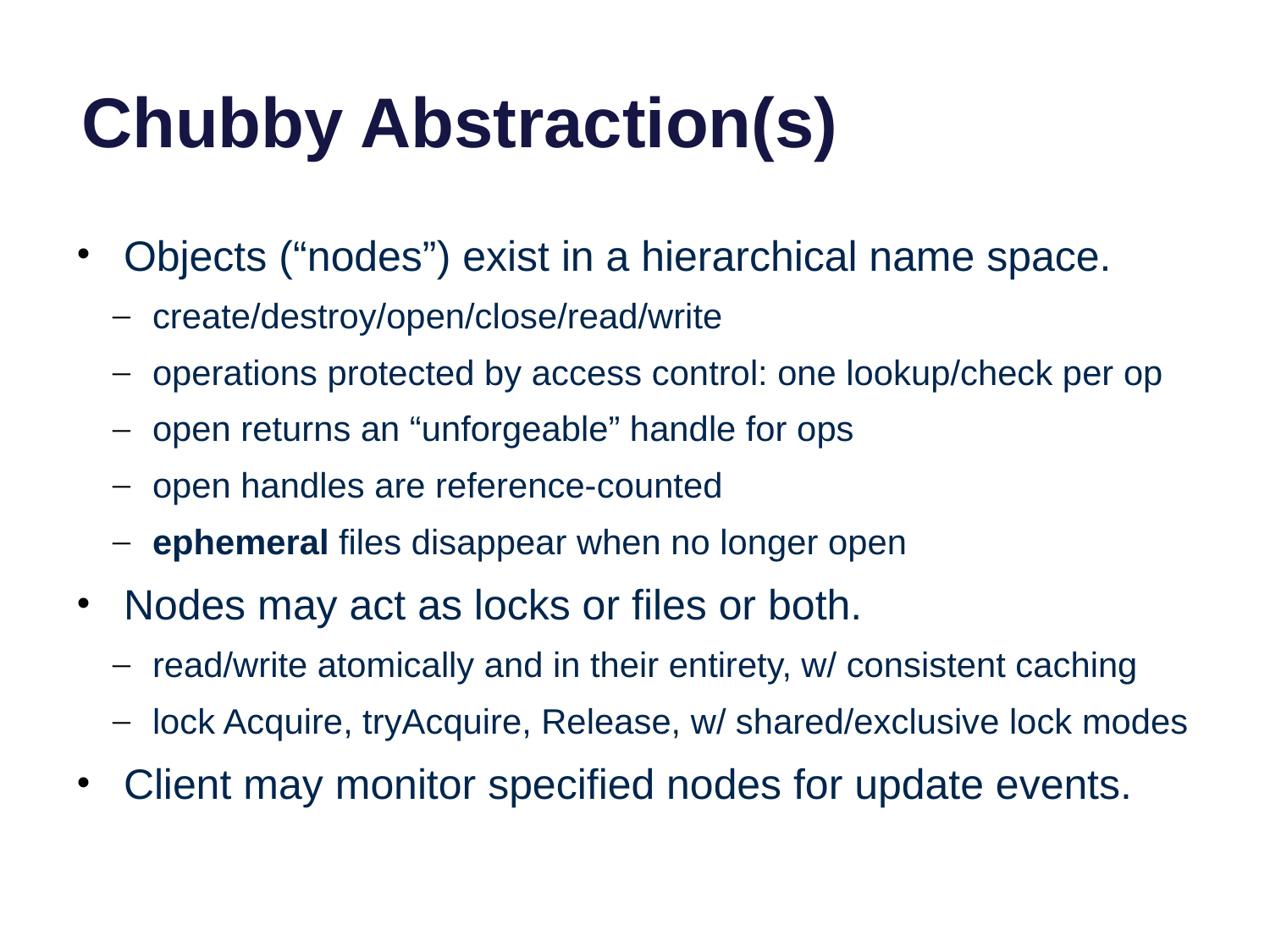

# Chubby Abstraction(s)
Objects (“nodes”) exist in a hierarchical name space.
create/destroy/open/close/read/write
operations protected by access control: one lookup/check per op
open returns an “unforgeable” handle for ops
open handles are reference-counted
ephemeral files disappear when no longer open
Nodes may act as locks or files or both.
read/write atomically and in their entirety, w/ consistent caching
lock Acquire, tryAcquire, Release, w/ shared/exclusive lock modes
Client may monitor specified nodes for update events.